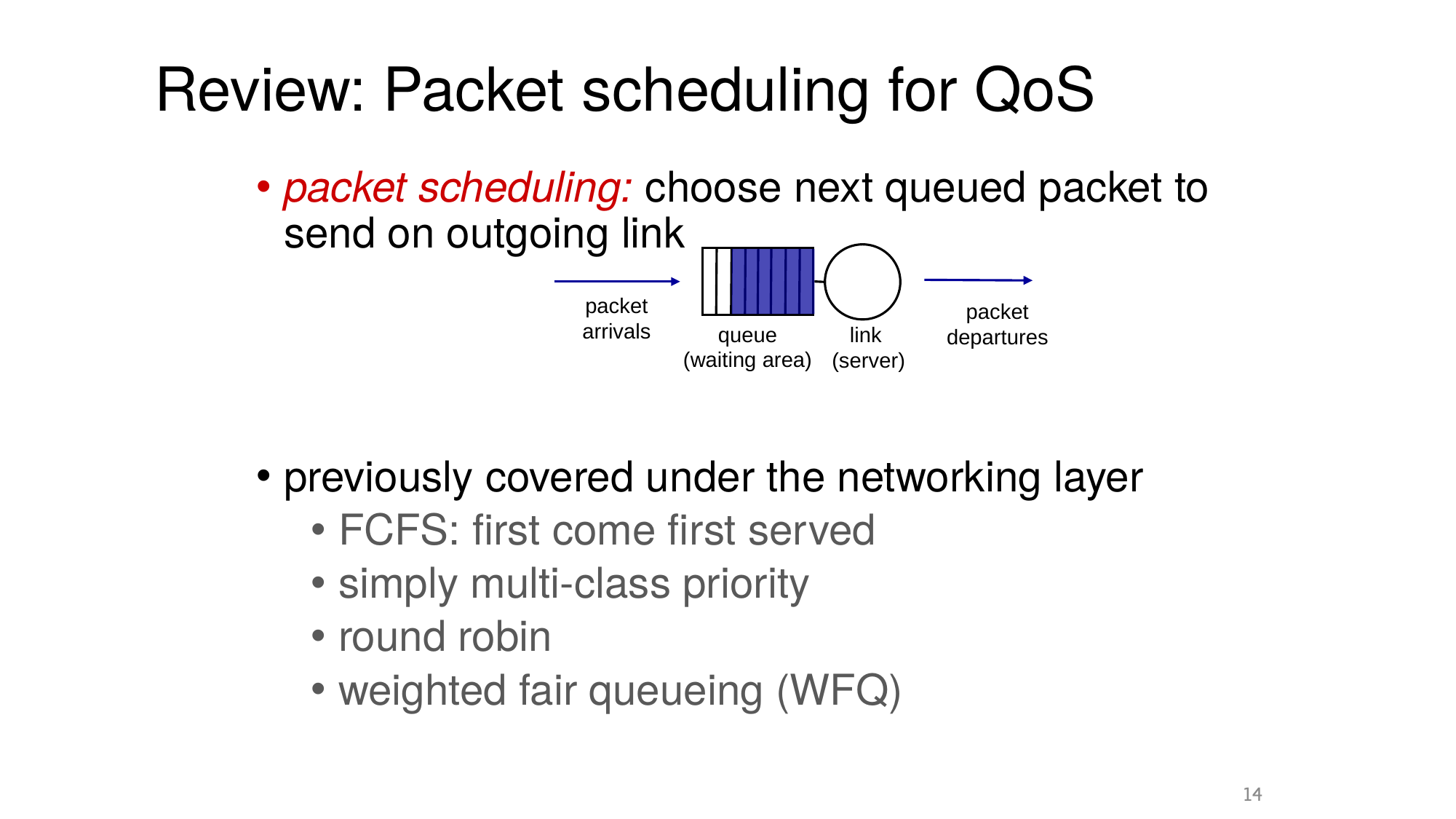

# Review: Packet scheduling for QoS
packet scheduling: choose next queued packet to send on outgoing link

previously covered under the networking layer
FCFS: first come first served
simply multi-class priority
round robin
weighted fair queueing (WFQ)

packet
arrivals
packet
departures
queue
(waiting area)
link
 (server)
14